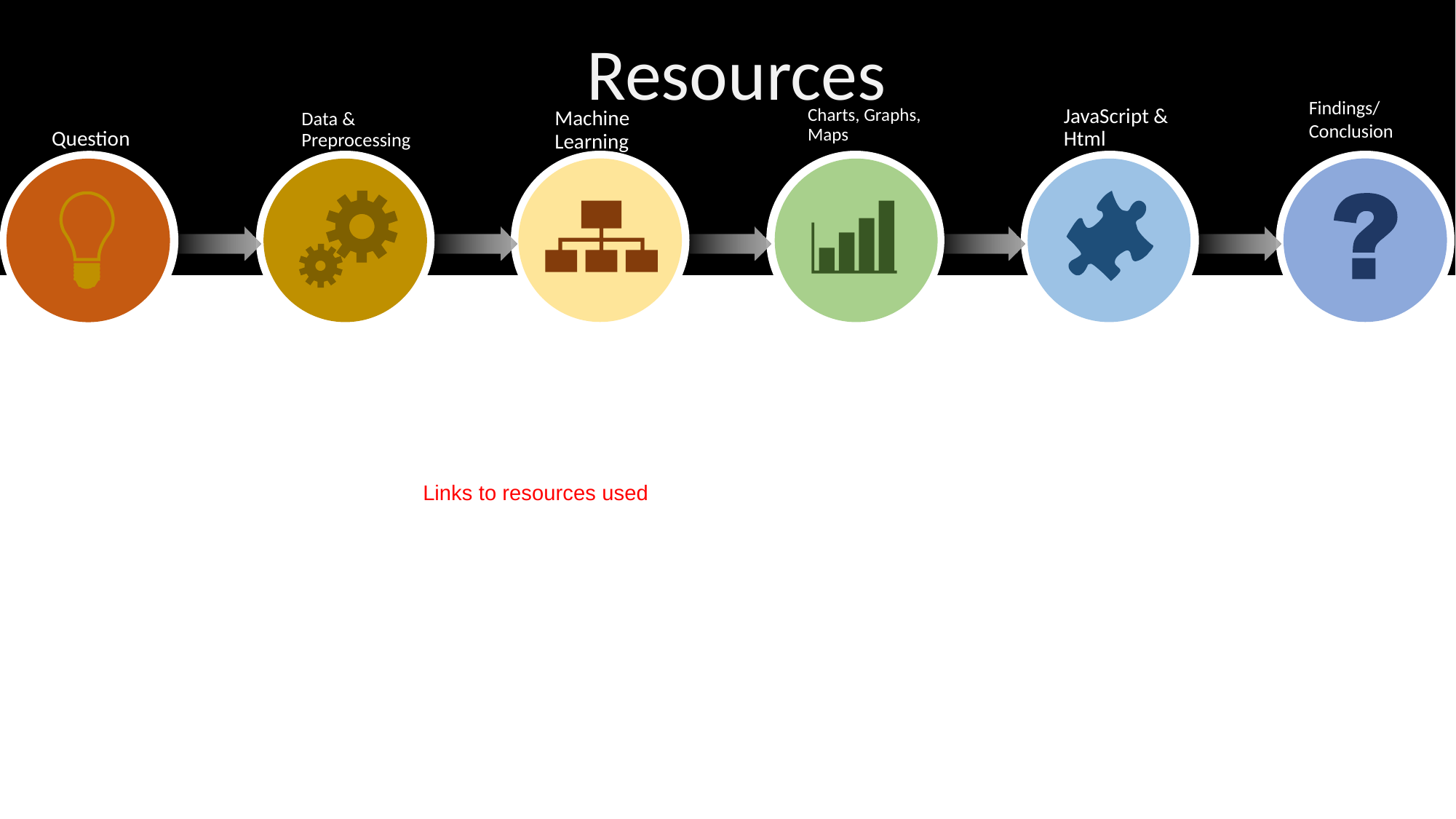

FINAL PROJECT PIPELINE
Resources
Findings/
Conclusion
Question
Data & Preprocessing
Machine Learning
Charts, Graphs, Maps
JavaScript & Html

Links to resources used